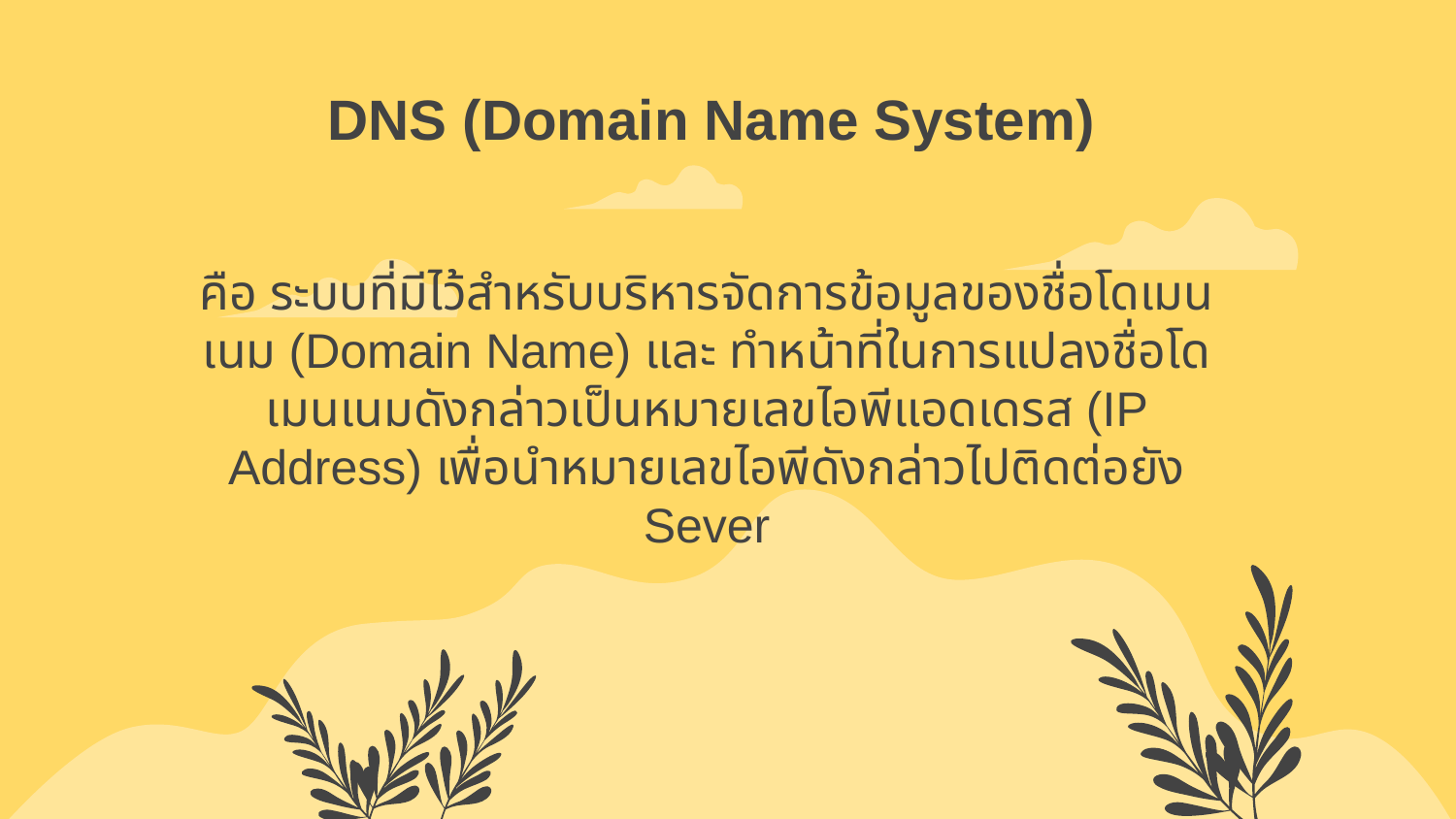

# DNS (Domain Name System)

คือ ระบบที่มีไว้สำหรับบริหารจัดการข้อมูลของชื่อโดเมนเนม (Domain Name) และ ทำหน้าที่ในการแปลงชื่อโดเมนเนมดังกล่าวเป็นหมายเลขไอพีแอดเดรส (IP Address) เพื่อนำหมายเลขไอพีดังกล่าวไปติดต่อยัง Sever